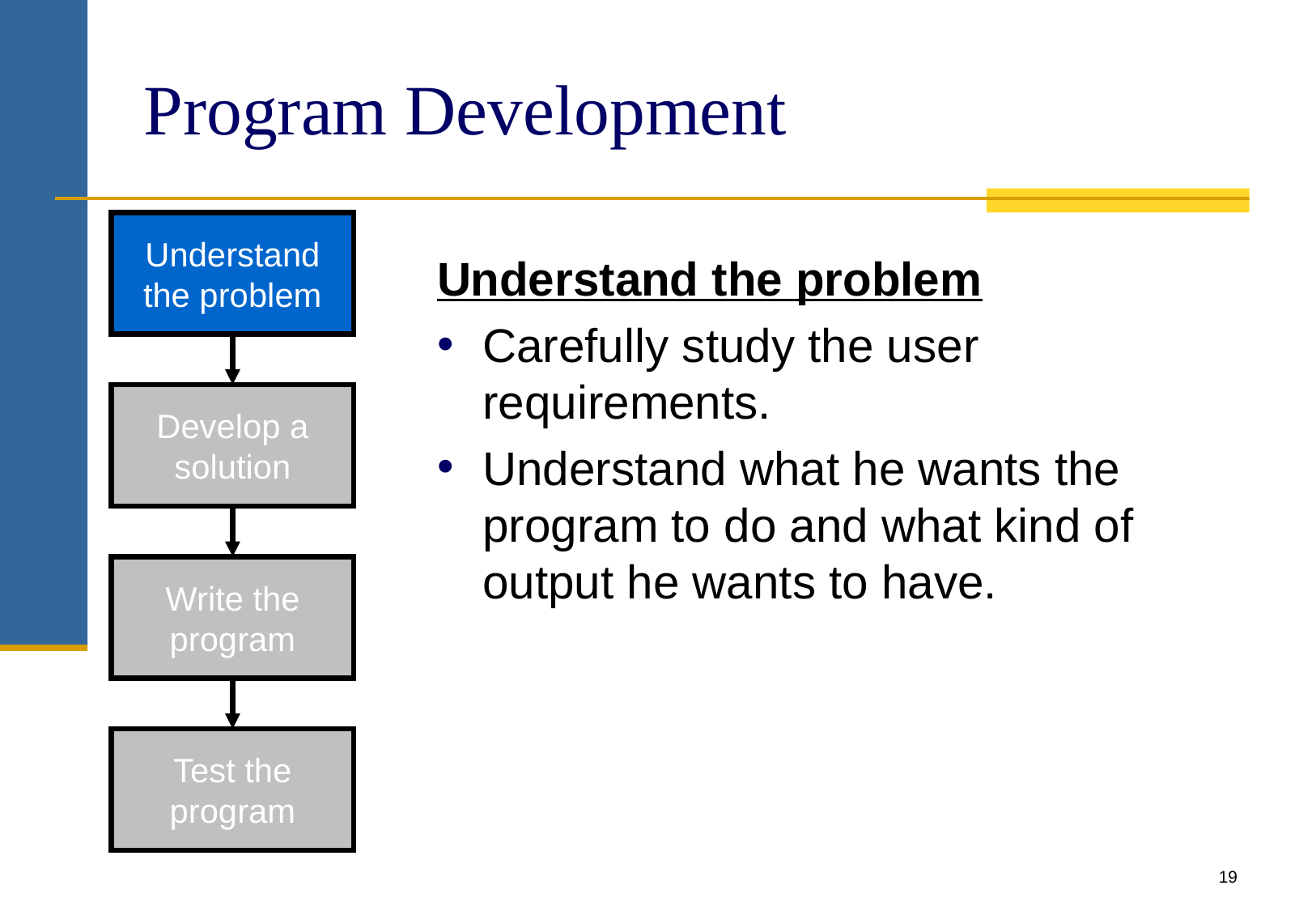

# Program Development
Understand the problem
Understand the problem
Carefully study the user requirements.
Understand what he wants the program to do and what kind of output he wants to have.

Develop a solution
Write the program
Test the program
19